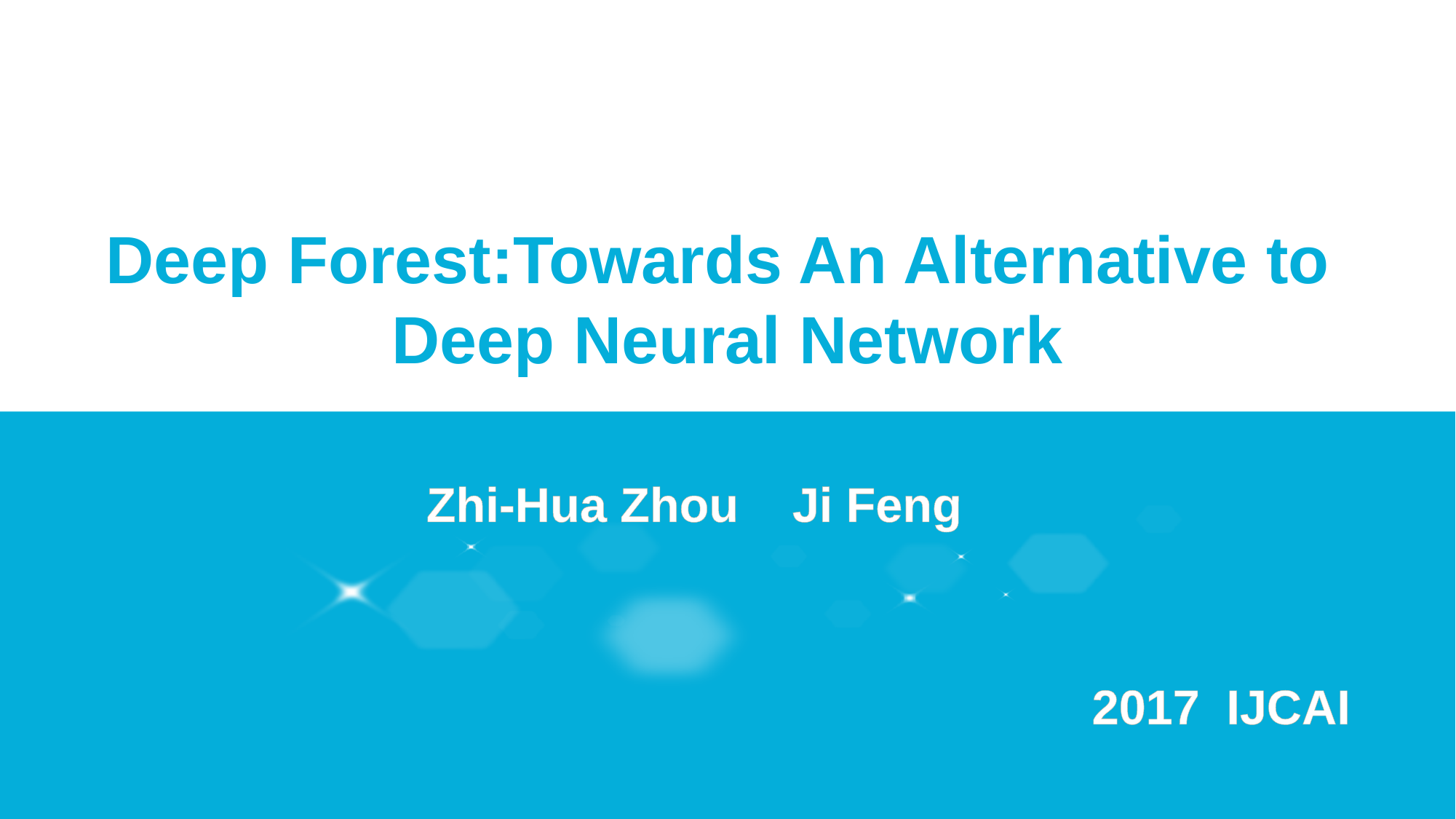

Deep Forest:Towards An Alternative to
Deep Neural Network
# Zhi-Hua Zhou    Ji Feng
2017  IJCAI